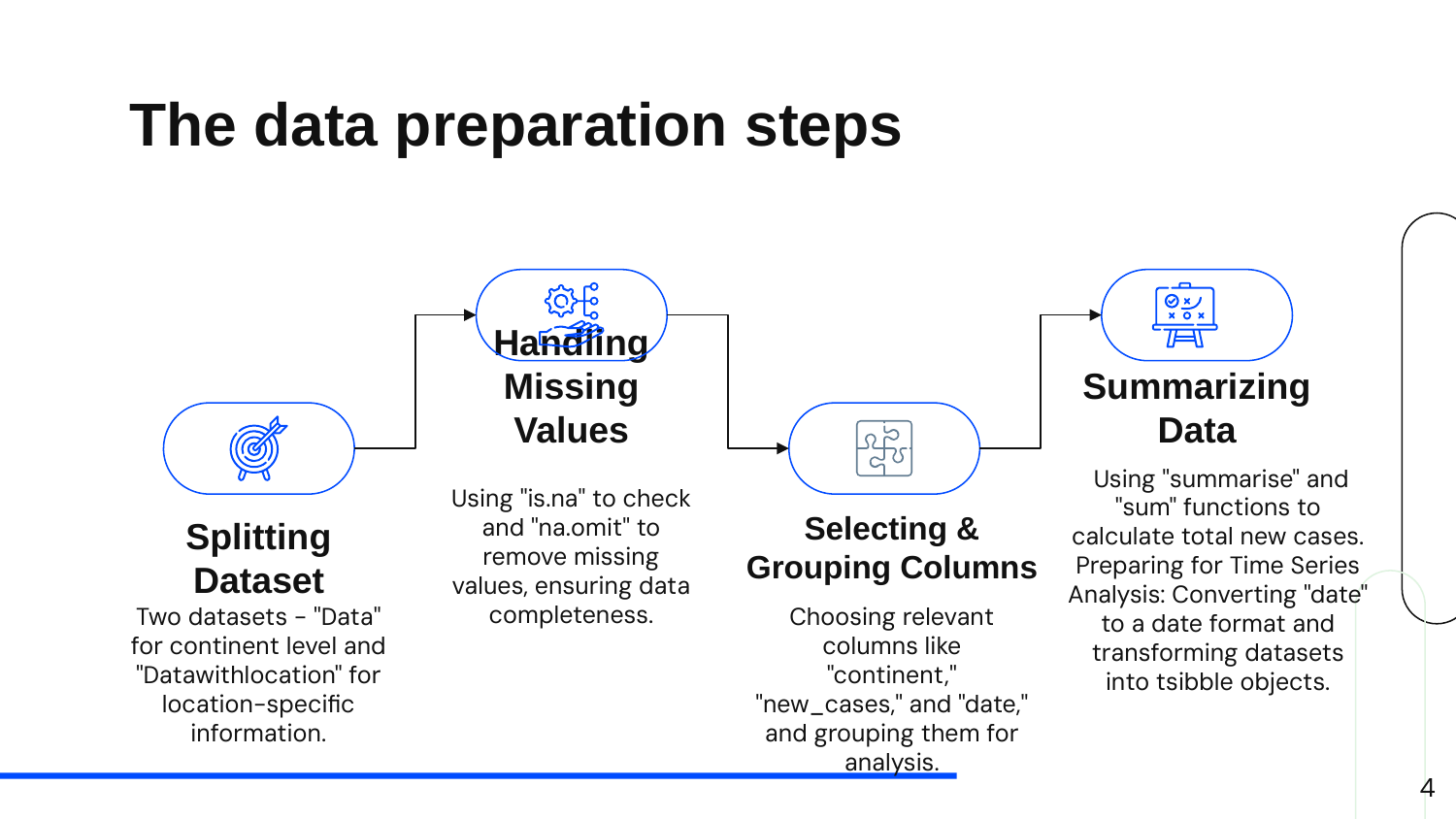

# The data preparation steps

Handling Missing Values
Summarizing Data

 Using "summarise" and "sum" functions to calculate total new cases.
Preparing for Time Series Analysis: Converting "date" to a date format and transforming datasets into tsibble objects.

Using "is.na" to check and "na.omit" to remove missing values, ensuring data completeness.
Selecting & Grouping Columns
Splitting Dataset
Two datasets - "Data" for continent level and "Datawithlocation" for location-specific information.
Choosing relevant columns like "continent," "new_cases," and "date," and grouping them for analysis.
4